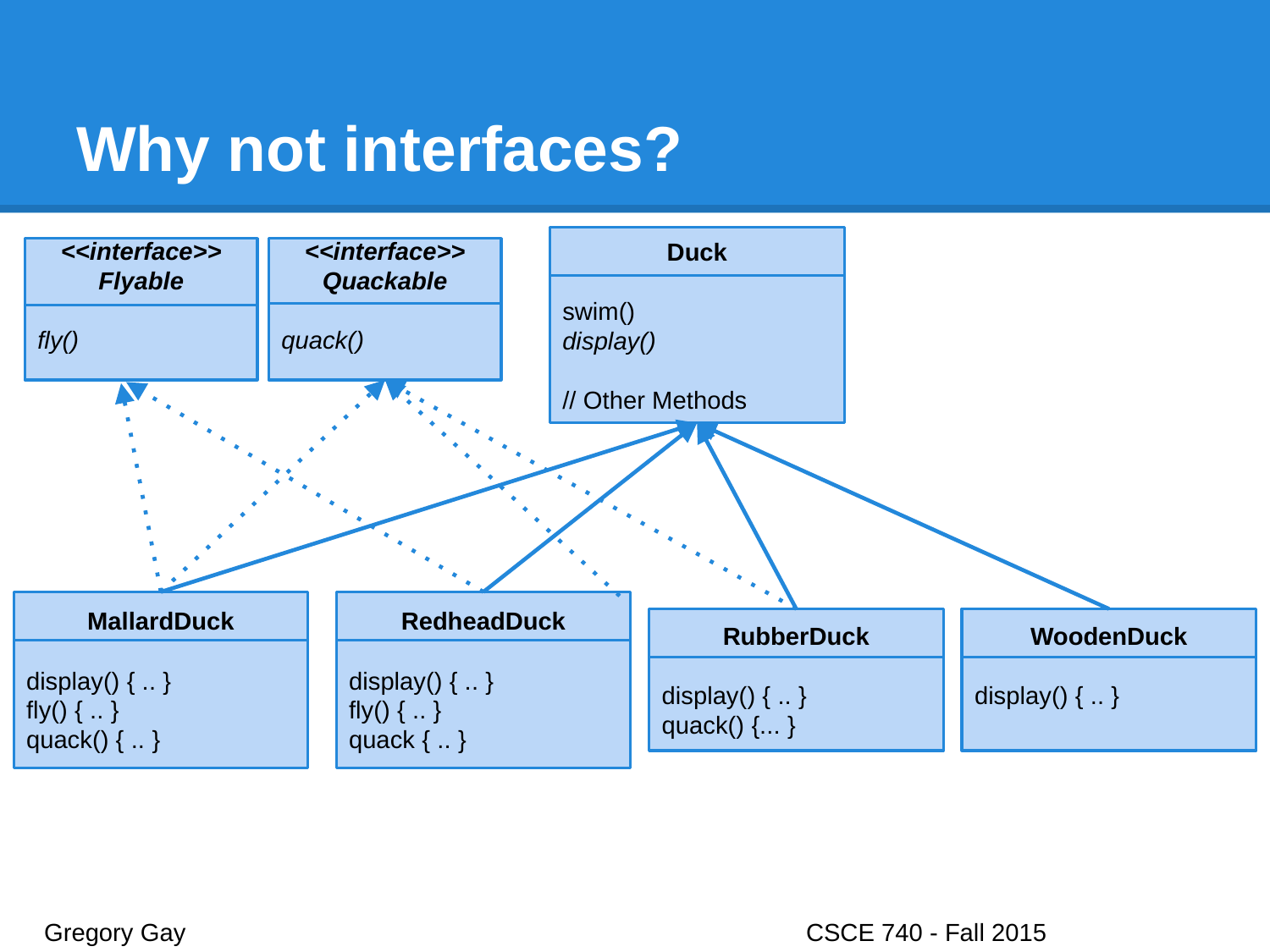

# Why not interfaces?
Duck

swim()
display()

// Other Methods
<<interface>>
Flyable

fly()

<<interface>>
Quackable

quack()

MallardDuck

display() { .. }
fly() { .. }
quack() { .. }
RedheadDuck

display() { .. }
fly() { .. }
quack { .. }
RubberDuck

display() { .. }
quack() {... }
WoodenDuck

display() { .. }

Gregory Gay					CSCE 740 - Fall 2015								5